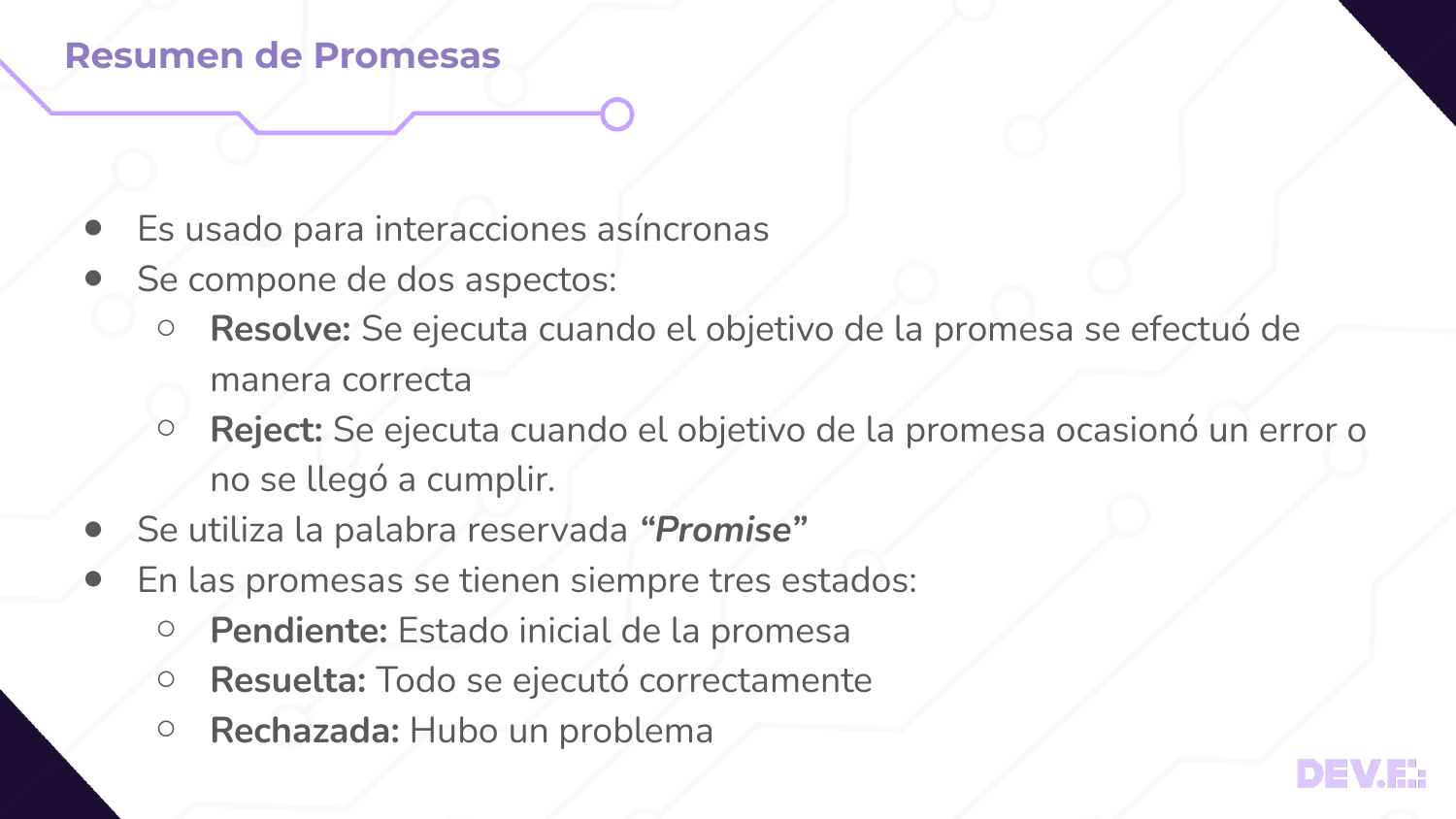

# Resumen de Promesas
Es usado para interacciones asíncronas
Se compone de dos aspectos:
Resolve: Se ejecuta cuando el objetivo de la promesa se efectuó de manera correcta
Reject: Se ejecuta cuando el objetivo de la promesa ocasionó un error o no se llegó a cumplir.
Se utiliza la palabra reservada “Promise”
En las promesas se tienen siempre tres estados:
Pendiente: Estado inicial de la promesa
Resuelta: Todo se ejecutó correctamente
Rechazada: Hubo un problema